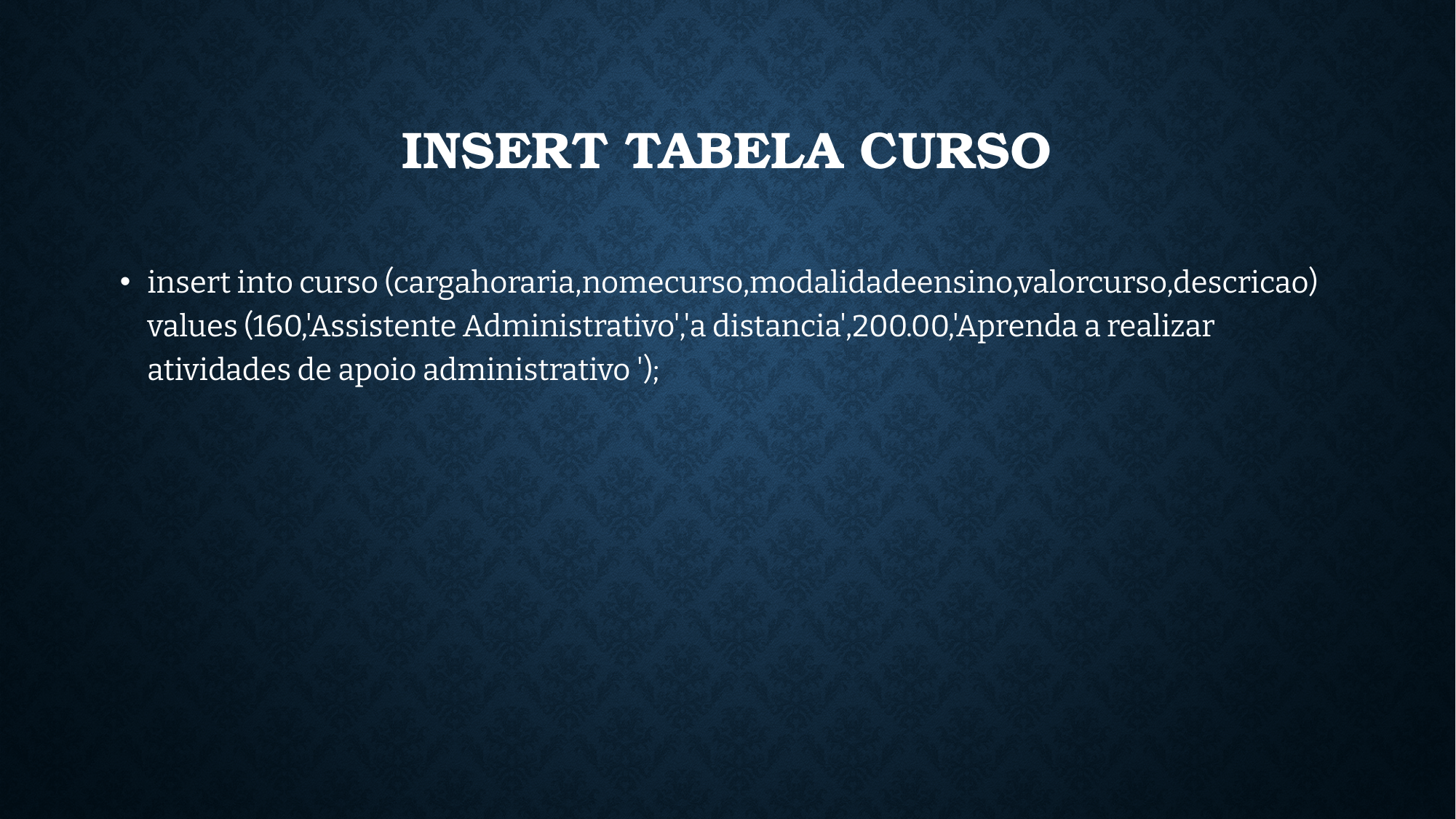

# Insert tabela curso
insert into curso (cargahoraria,nomecurso,modalidadeensino,valorcurso,descricao) values (160,'Assistente Administrativo','a distancia',200.00,'Aprenda a realizar atividades de apoio administrativo ');